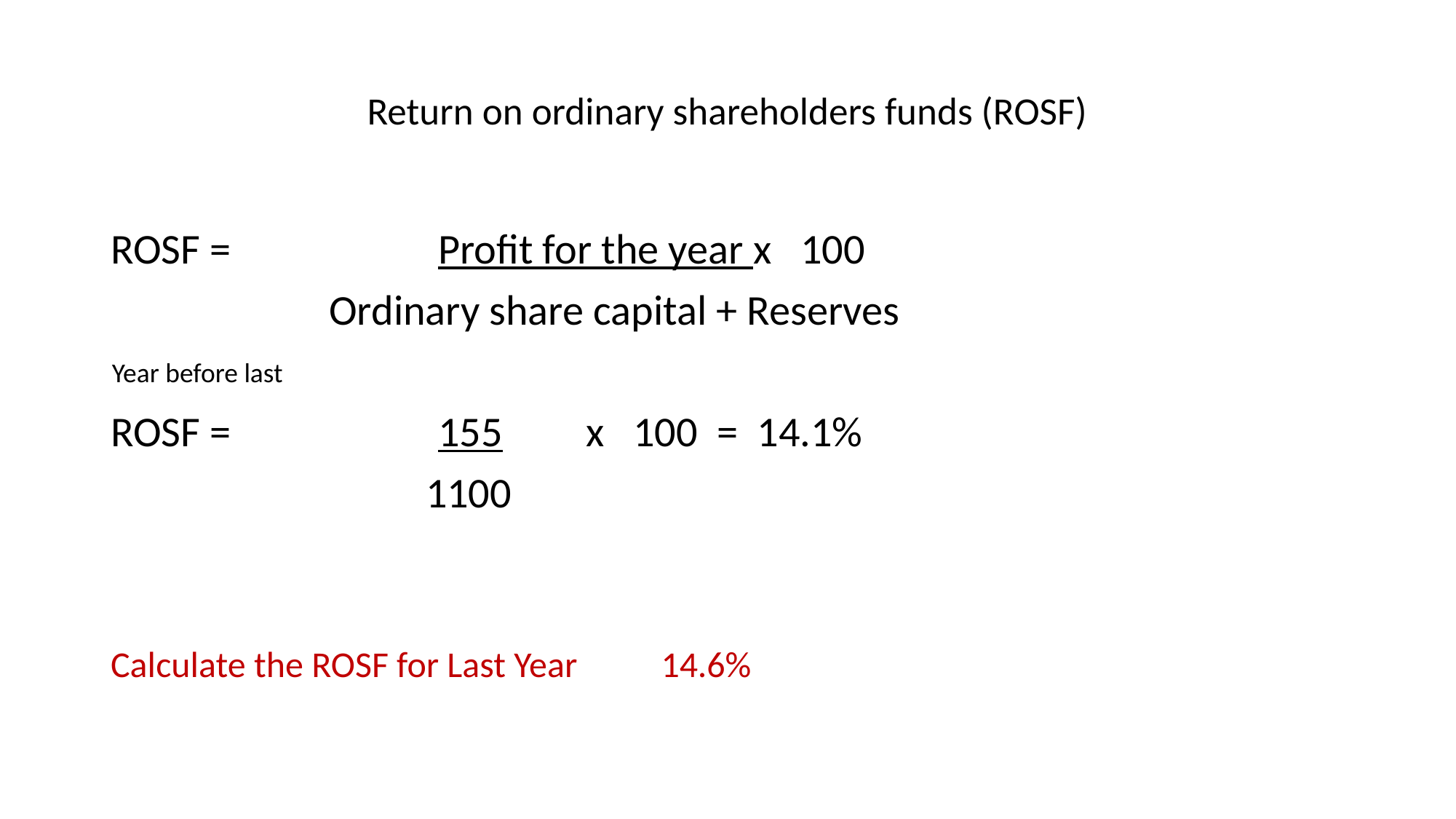

# Return on ordinary shareholders funds (ROSF)
ROSF = 		Profit for the year x   100
		Ordinary share capital + Reserves

ROSF = 		155	    x   100  =  14.1%
		          1100
Year before last
14.6%
Calculate the ROSF for Last Year